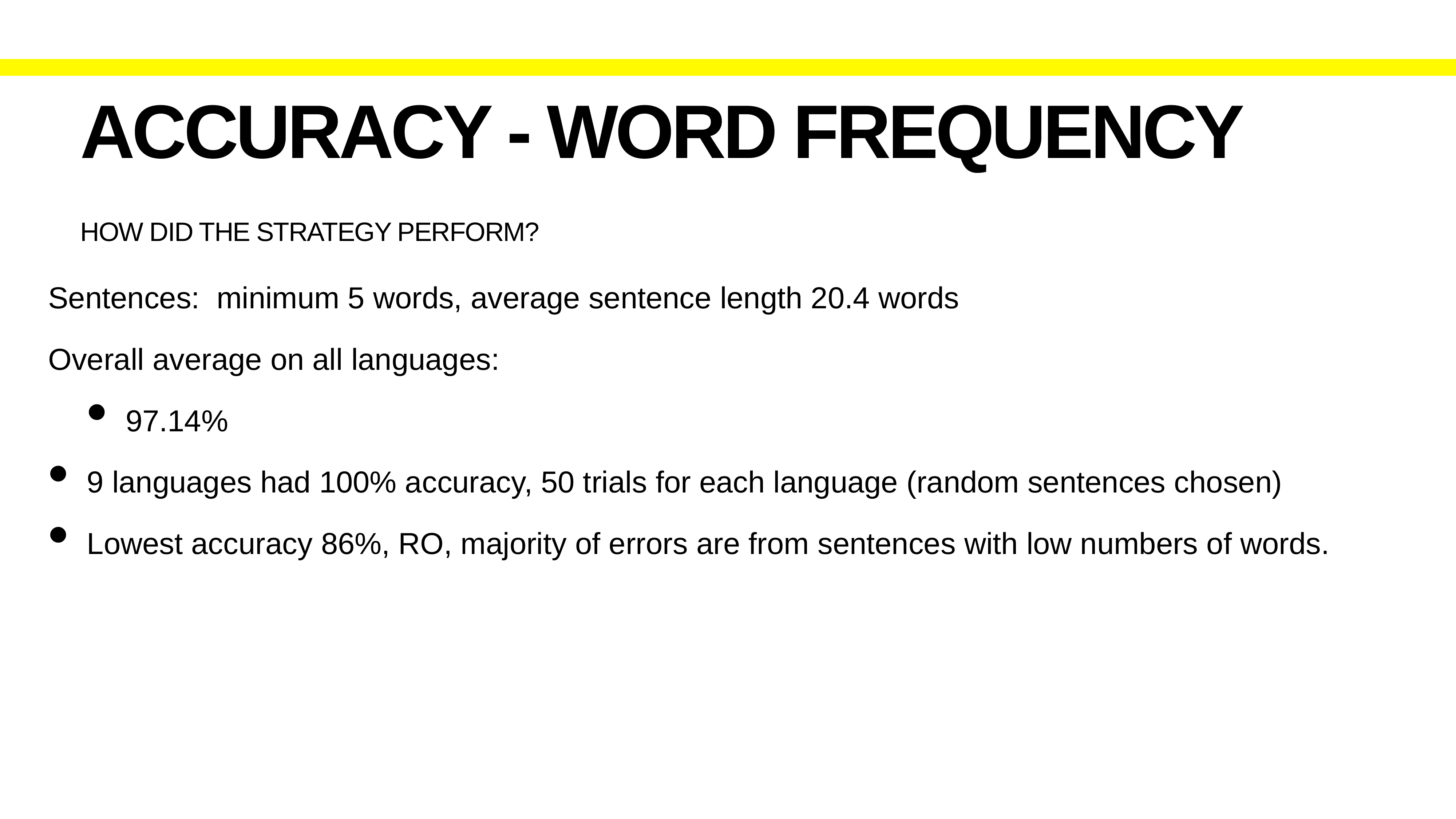

# Accuracy - Word Frequency
How did the strategy perform?
Sentences:  minimum 5 words, average sentence length 20.4 words
Overall average on all languages:
97.14%
9 languages had 100% accuracy, 50 trials for each language (random sentences chosen)
Lowest accuracy 86%, RO, majority of errors are from sentences with low numbers of words.